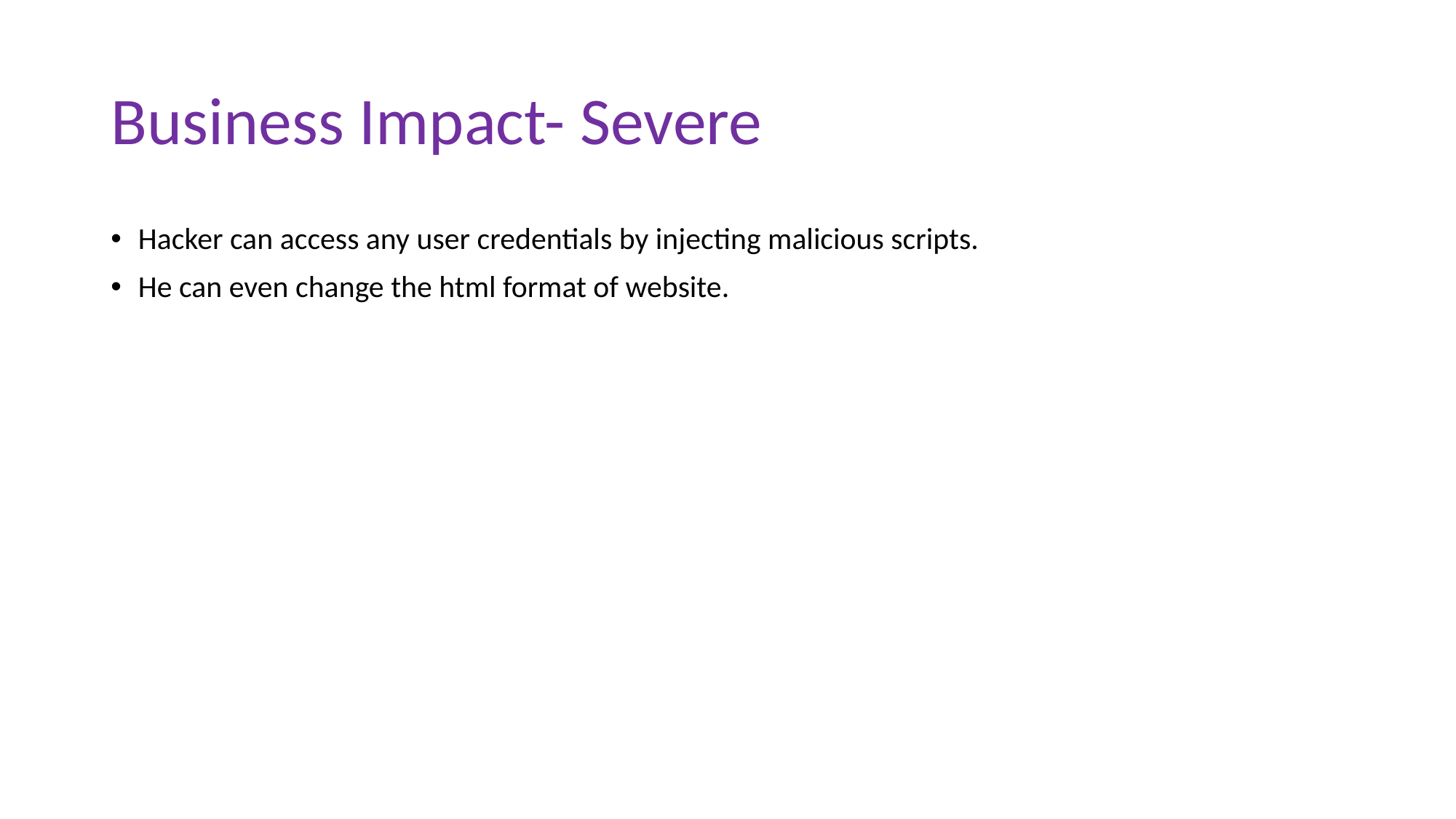

# Business Impact- Severe
Hacker can access any user credentials by injecting malicious scripts.
He can even change the html format of website.